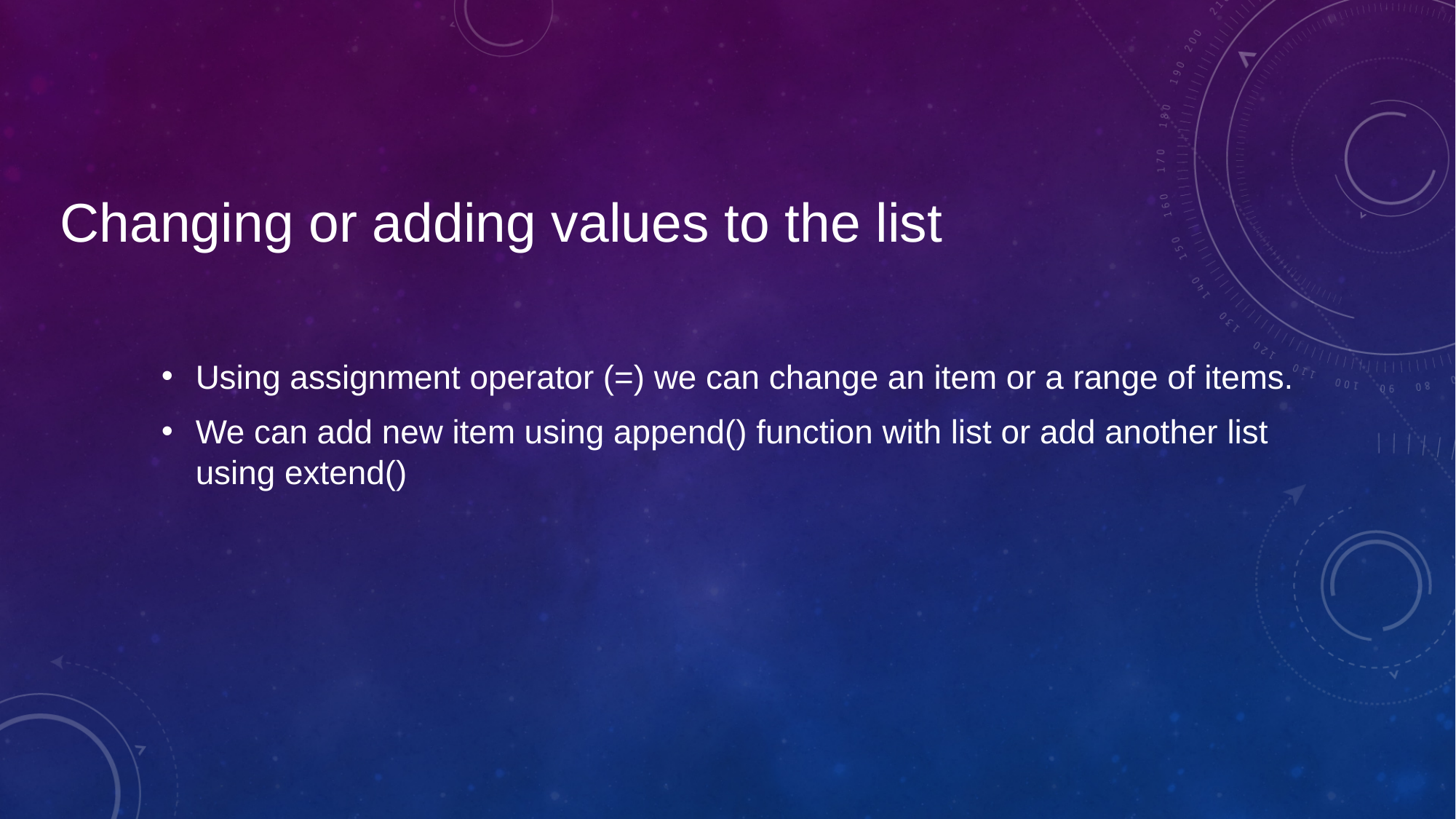

# Changing or adding values to the list
Using assignment operator (=) we can change an item or a range of items.
We can add new item using append() function with list or add another list using extend()